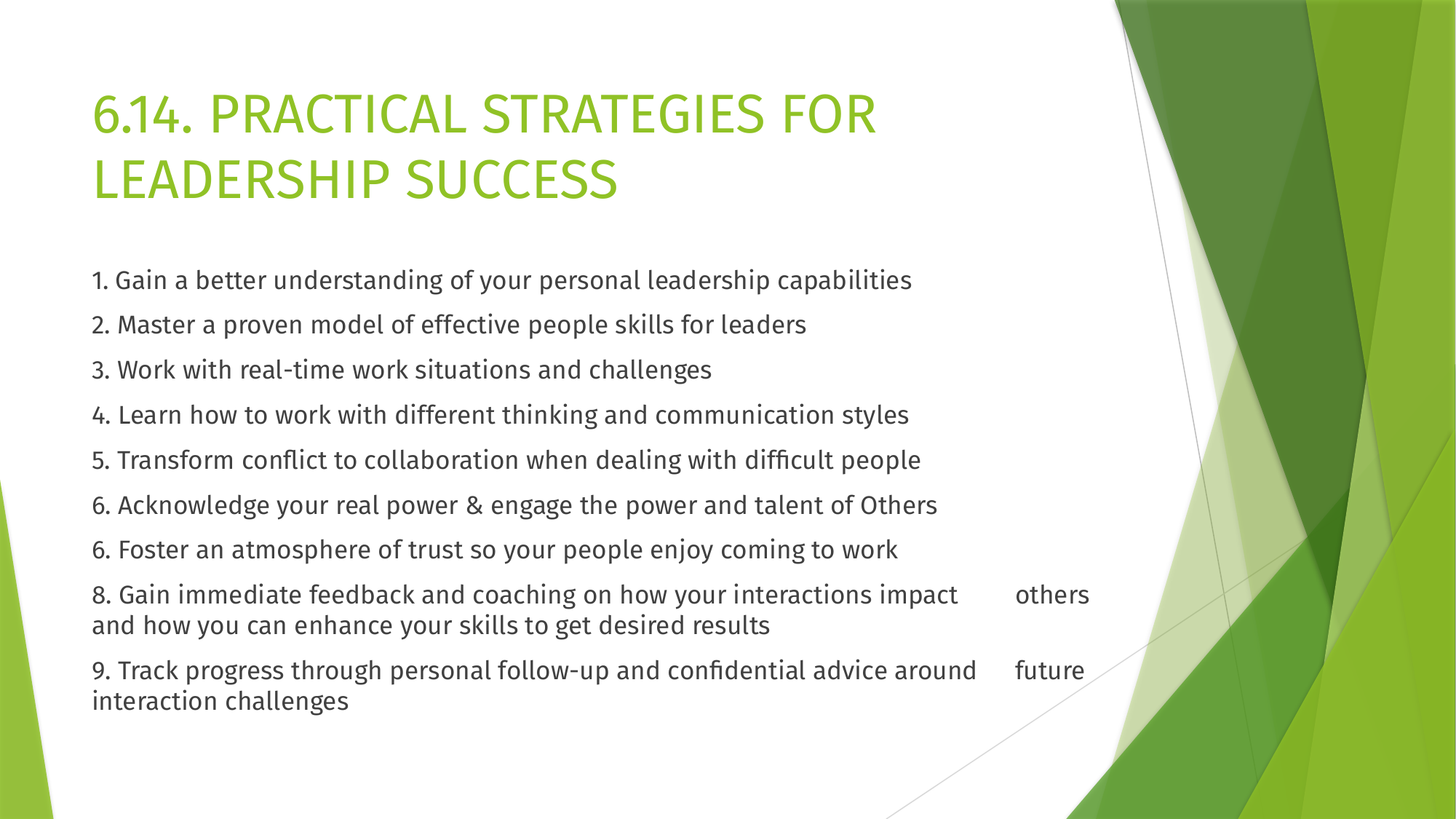

# 6.14. PRACTICAL STRATEGIES FOR LEADERSHIP SUCCESS
1. Gain a better understanding of your personal leadership capabilities
2. Master a proven model of effective people skills for leaders
3. Work with real-time work situations and challenges
4. Learn how to work with different thinking and communication styles
5. Transform conflict to collaboration when dealing with difficult people
6. Acknowledge your real power & engage the power and talent of Others
6. Foster an atmosphere of trust so your people enjoy coming to work
8. Gain immediate feedback and coaching on how your interactions impact   	others and how you can enhance your skills to get desired results
9. Track progress through personal follow-up and confidential advice around 	future interaction challenges